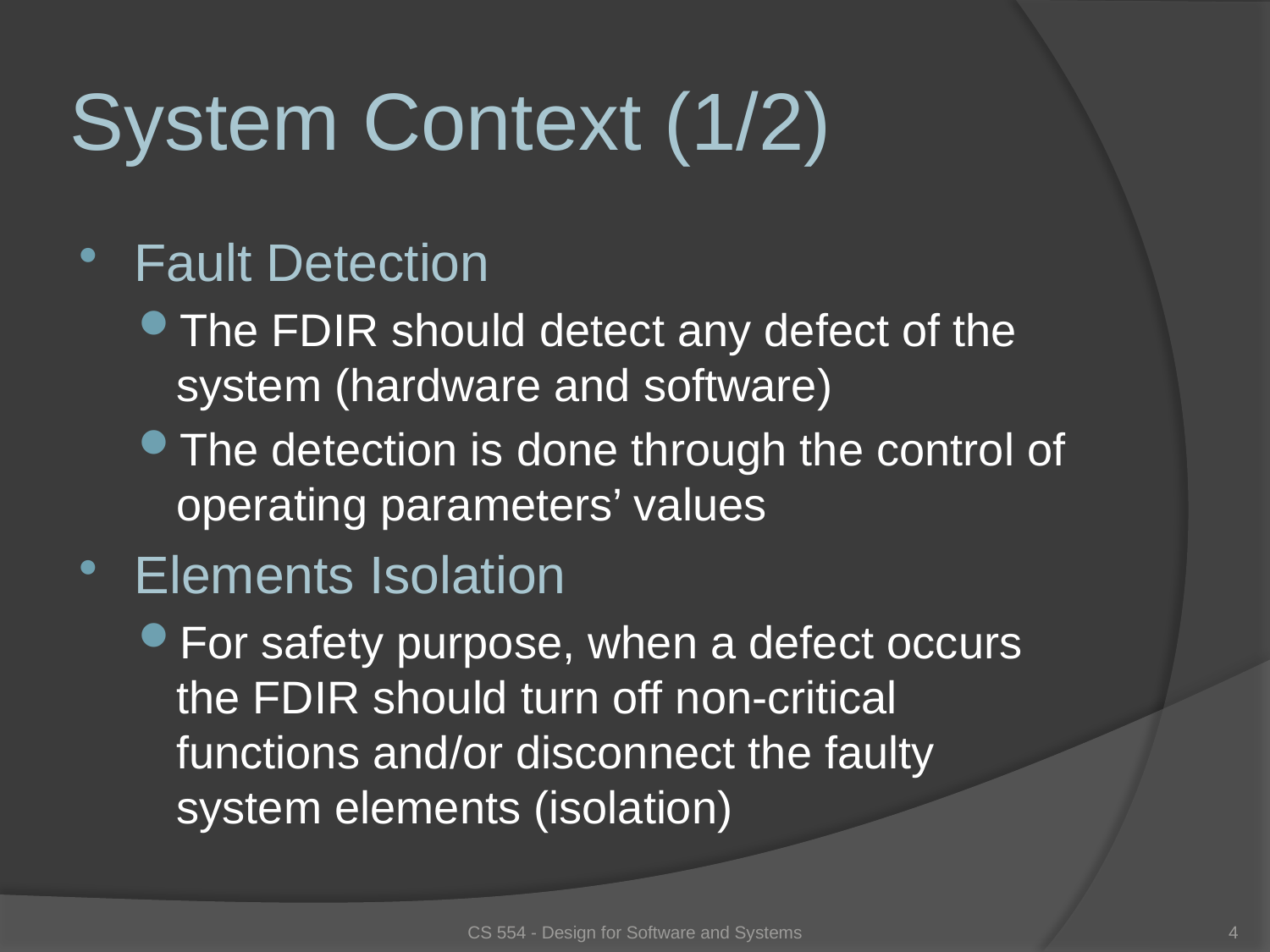

# System Context (1/2)
Fault Detection
The FDIR should detect any defect of the system (hardware and software)
The detection is done through the control of operating parameters’ values
Elements Isolation
For safety purpose, when a defect occurs the FDIR should turn off non-critical functions and/or disconnect the faulty system elements (isolation)

CS 554 - Design for Software and Systems
4